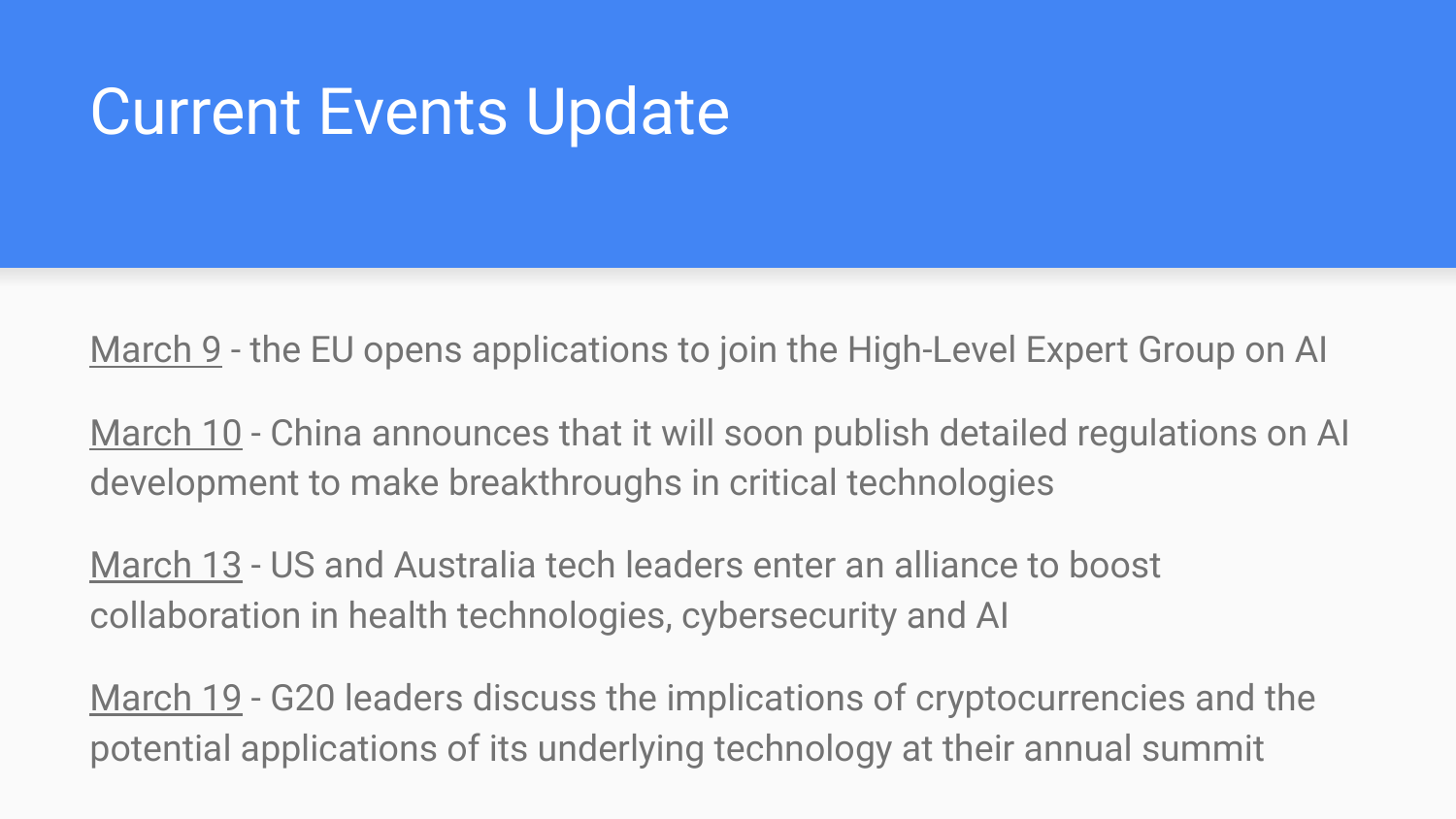

# Current Events Update

March 9 - the EU opens applications to join the High-Level Expert Group on AI
March 10 - China announces that it will soon publish detailed regulations on AI development to make breakthroughs in critical technologies
March 13 - US and Australia tech leaders enter an alliance to boost collaboration in health technologies, cybersecurity and AI
March 19 - G20 leaders discuss the implications of cryptocurrencies and the potential applications of its underlying technology at their annual summit